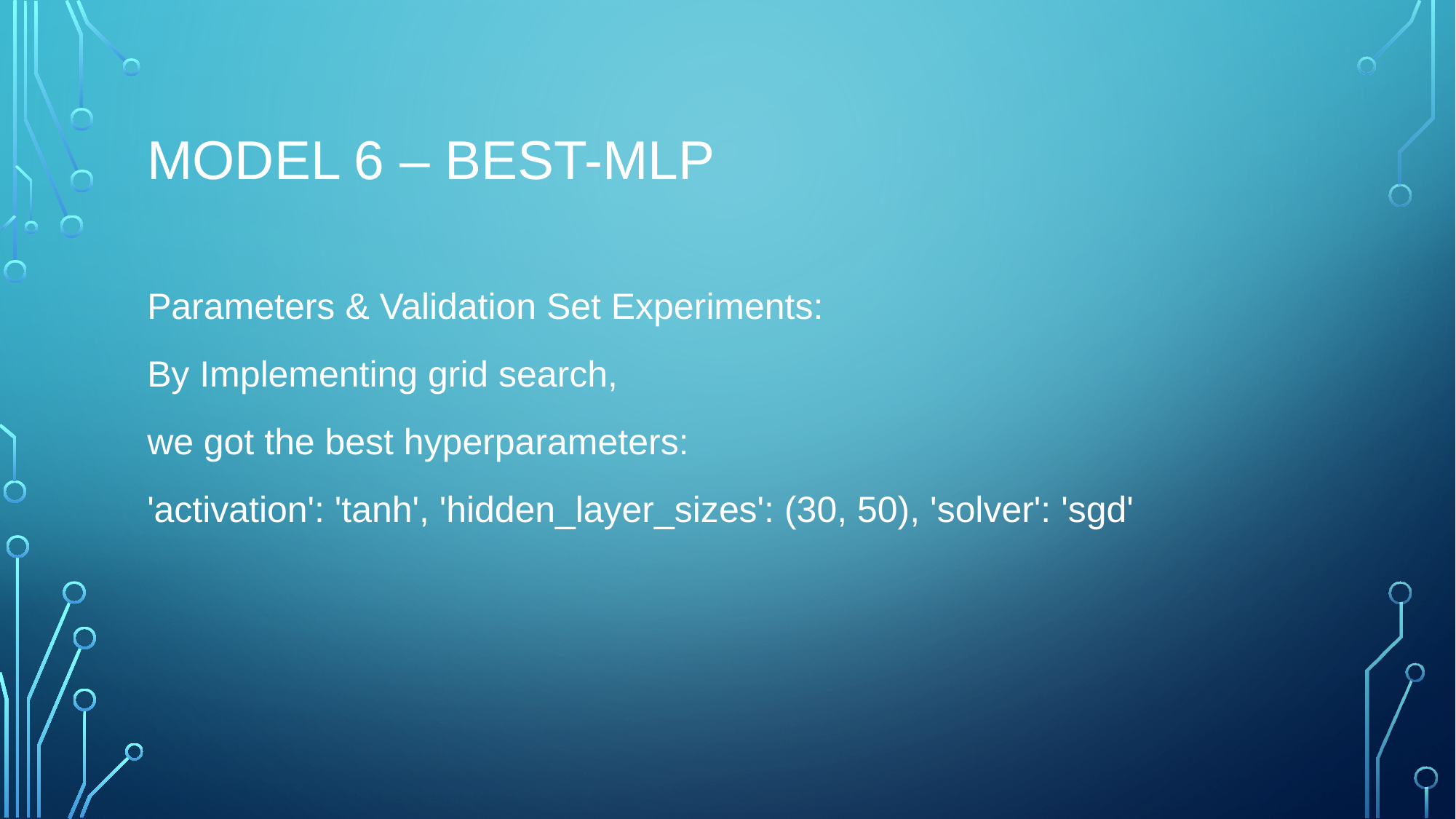

# Model 6 – Best-MLP
Parameters & Validation Set Experiments:
By Implementing grid search,
we got the best hyperparameters:
'activation': 'tanh', 'hidden_layer_sizes': (30, 50), 'solver': 'sgd'